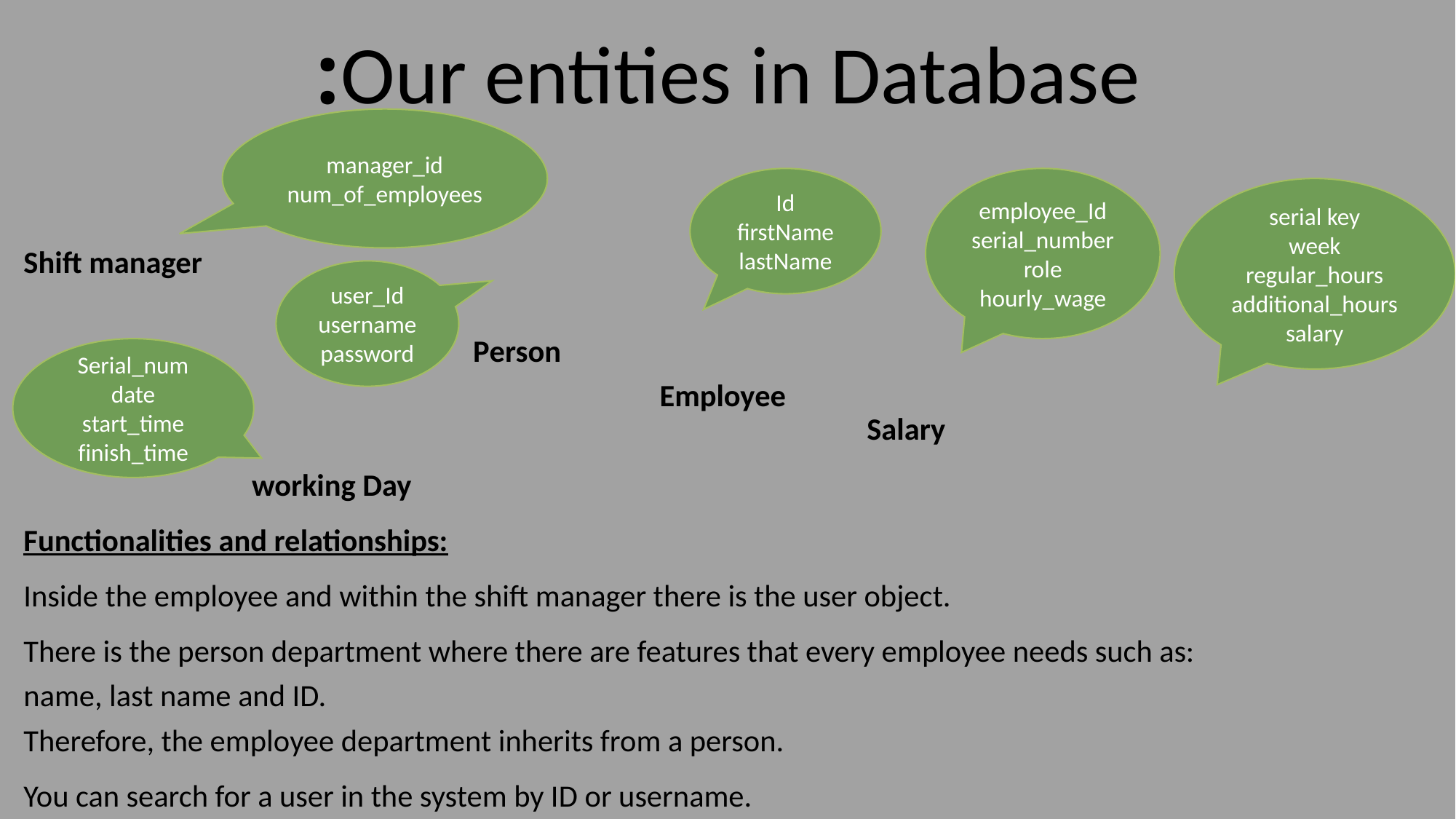

# Our entities in Database:
manager_id
num_of_employees

Shift manager
                                                      User
                                                                 Person
                                                                                            Employee
                                                                                                                          Salary
                                 working Day
Functionalities and relationships:
Inside the employee and within the shift manager there is the user object.
There is the person department where there are features that every employee needs such as:
name, last name and ID.
Therefore, the employee department inherits from a person.
You can search for a user in the system by ID or username.
Id
firstName
lastName
employee_Id
serial_number
role
hourly_wage
serial key
week
regular_hours
additional_hours
salary
user_Id
username
password
Serial_num
date
start_time
finish_time